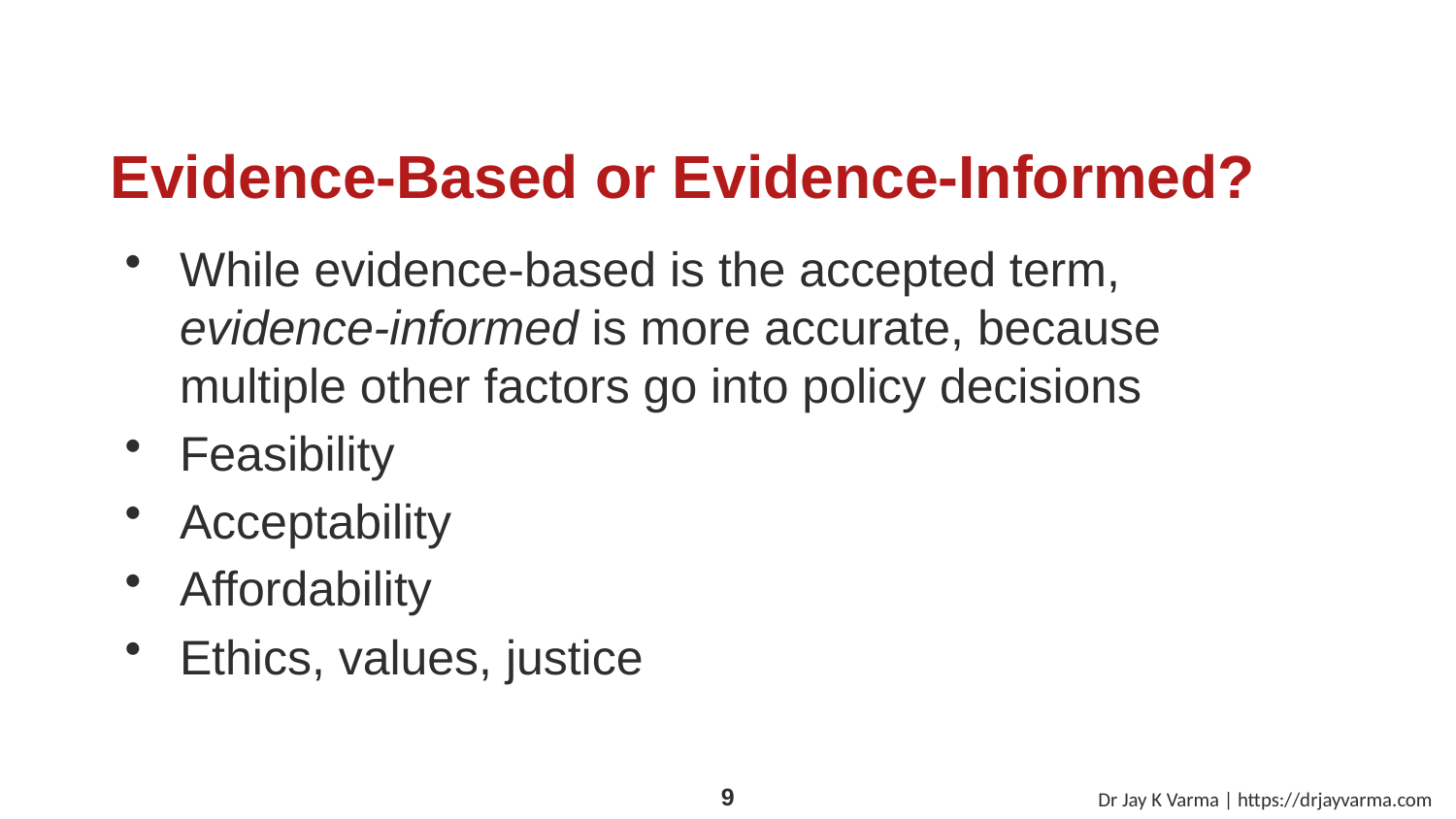

# Evidence-Based or Evidence-Informed?
While evidence-based is the accepted term, evidence-informed is more accurate, because multiple other factors go into policy decisions
Feasibility
Acceptability
Affordability
Ethics, values, justice

Dr Jay K Varma | https://drjayvarma.com